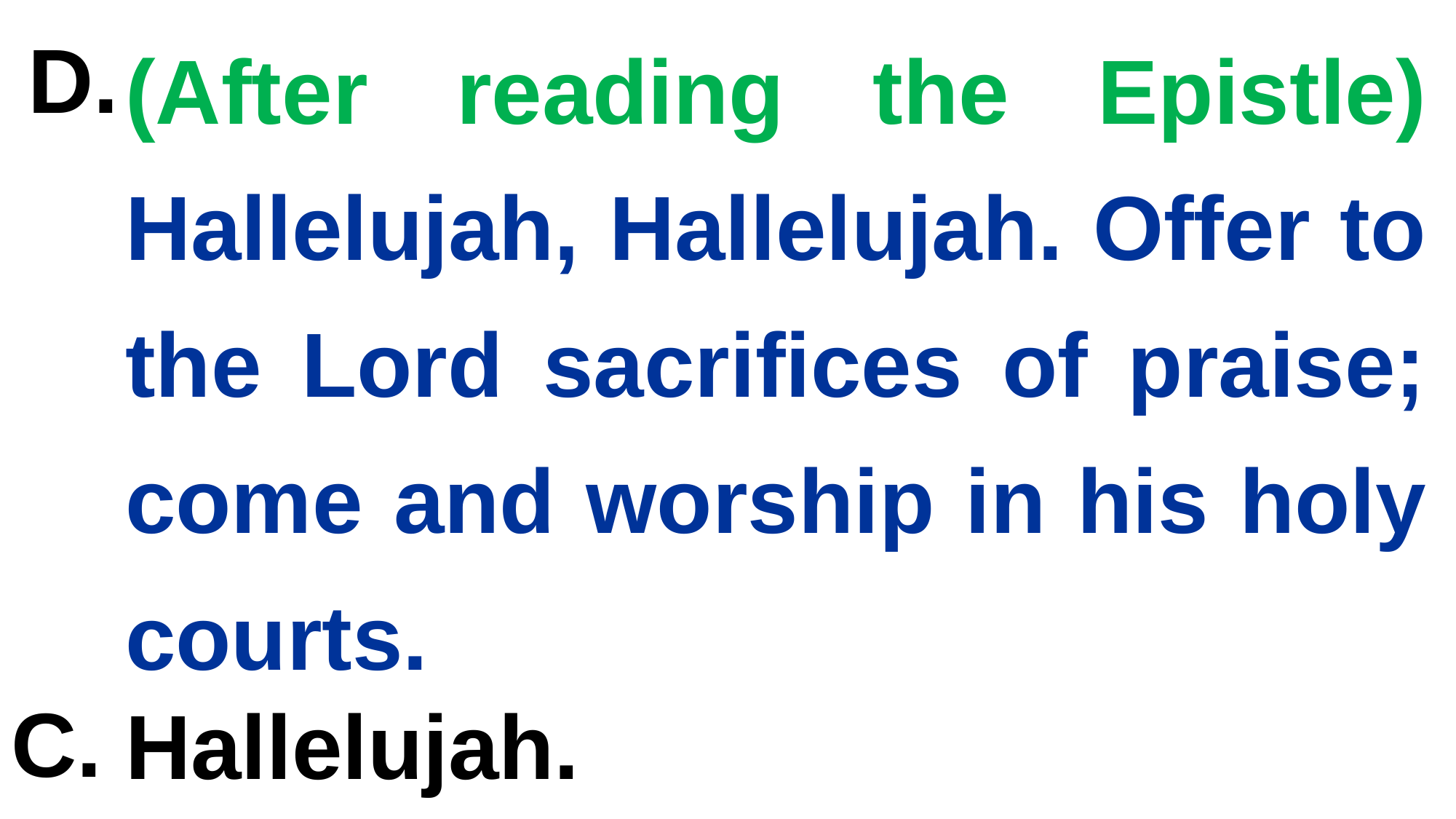

(After reading the Epistle) Hallelujah, Hallelujah. Offer to the Lord sacrifices of praise; come and worship in his holy courts.
Hallelujah.
D.
C.